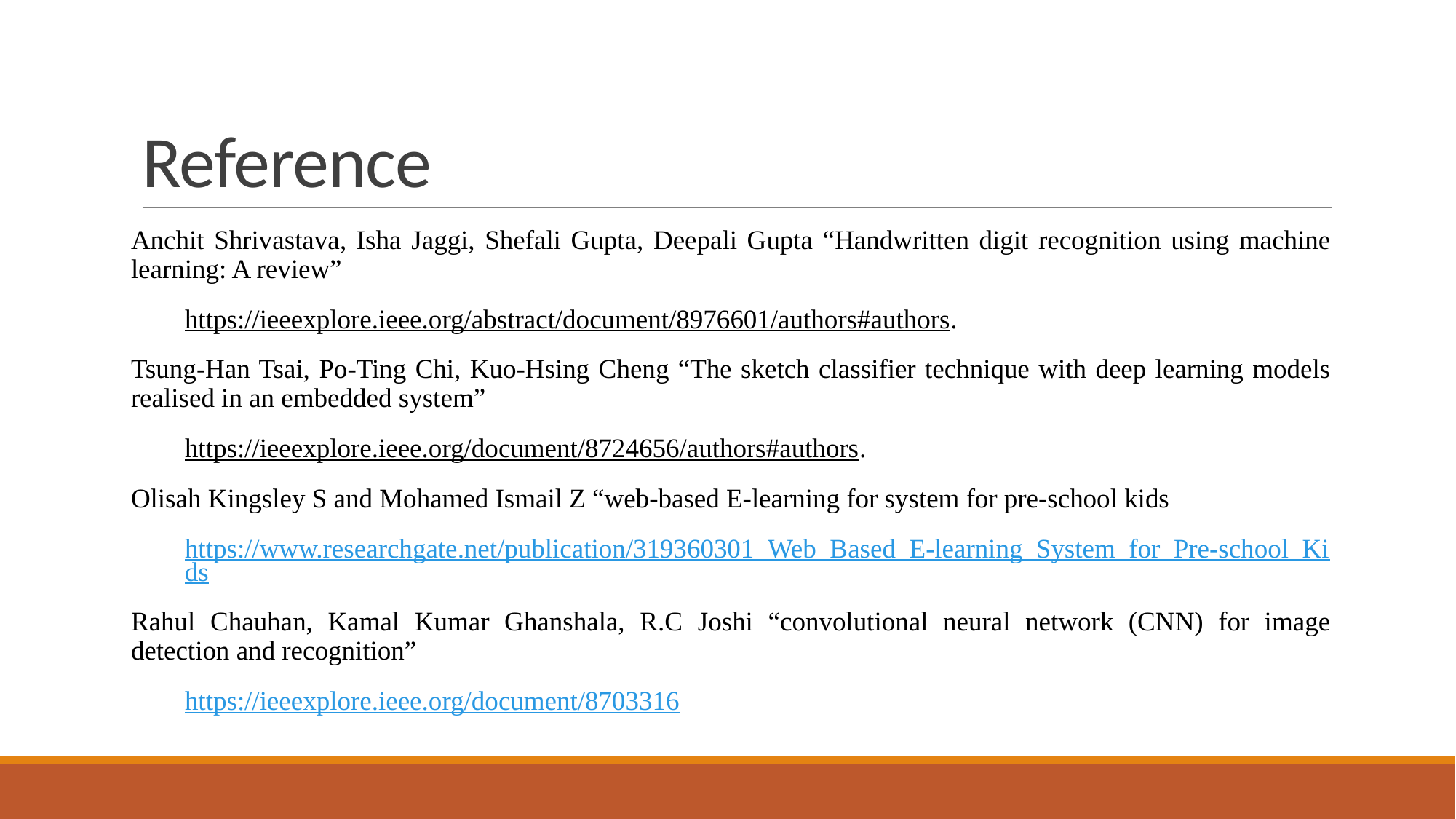

# Reference
Anchit Shrivastava, Isha Jaggi, Shefali Gupta, Deepali Gupta “Handwritten digit recognition using machine learning: A review”
https://ieeexplore.ieee.org/abstract/document/8976601/authors#authors.
Tsung-Han Tsai, Po-Ting Chi, Kuo-Hsing Cheng “The sketch classifier technique with deep learning models realised in an embedded system”
https://ieeexplore.ieee.org/document/8724656/authors#authors.
Olisah Kingsley S and Mohamed Ismail Z “web-based E-learning for system for pre-school kids
https://www.researchgate.net/publication/319360301_Web_Based_E-learning_System_for_Pre-school_Kids
Rahul Chauhan, Kamal Kumar Ghanshala, R.C Joshi “convolutional neural network (CNN) for image detection and recognition”
https://ieeexplore.ieee.org/document/8703316